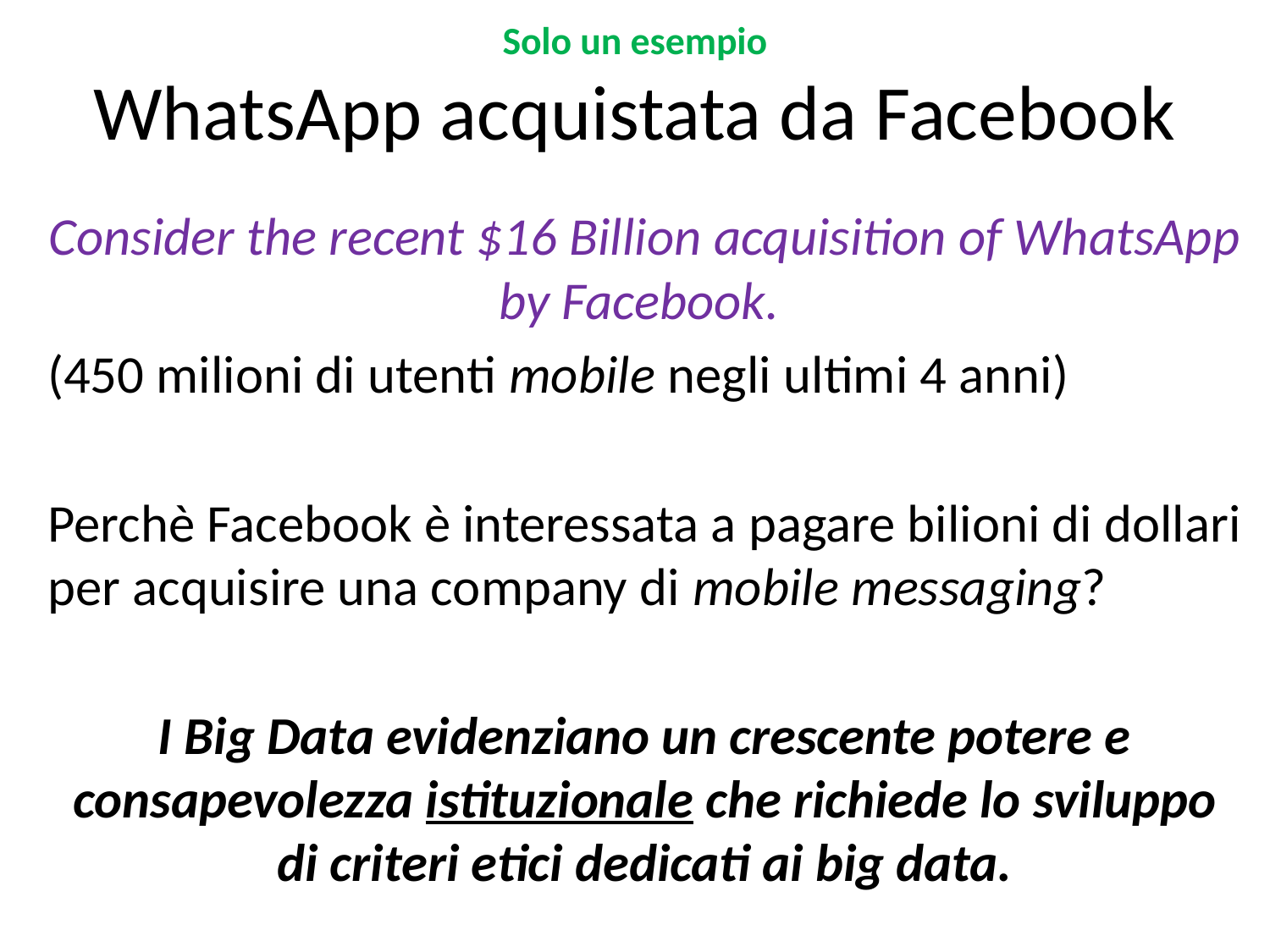

# Solo un esempio WhatsApp acquistata da Facebook
Consider the recent $16 Billion acquisition of WhatsApp by Facebook.
(450 milioni di utenti mobile negli ultimi 4 anni)

Perchè Facebook è interessata a pagare bilioni di dollari per acquisire una company di mobile messaging?

I Big Data evidenziano un crescente potere e consapevolezza istituzionale che richiede lo sviluppo di criteri etici dedicati ai big data.